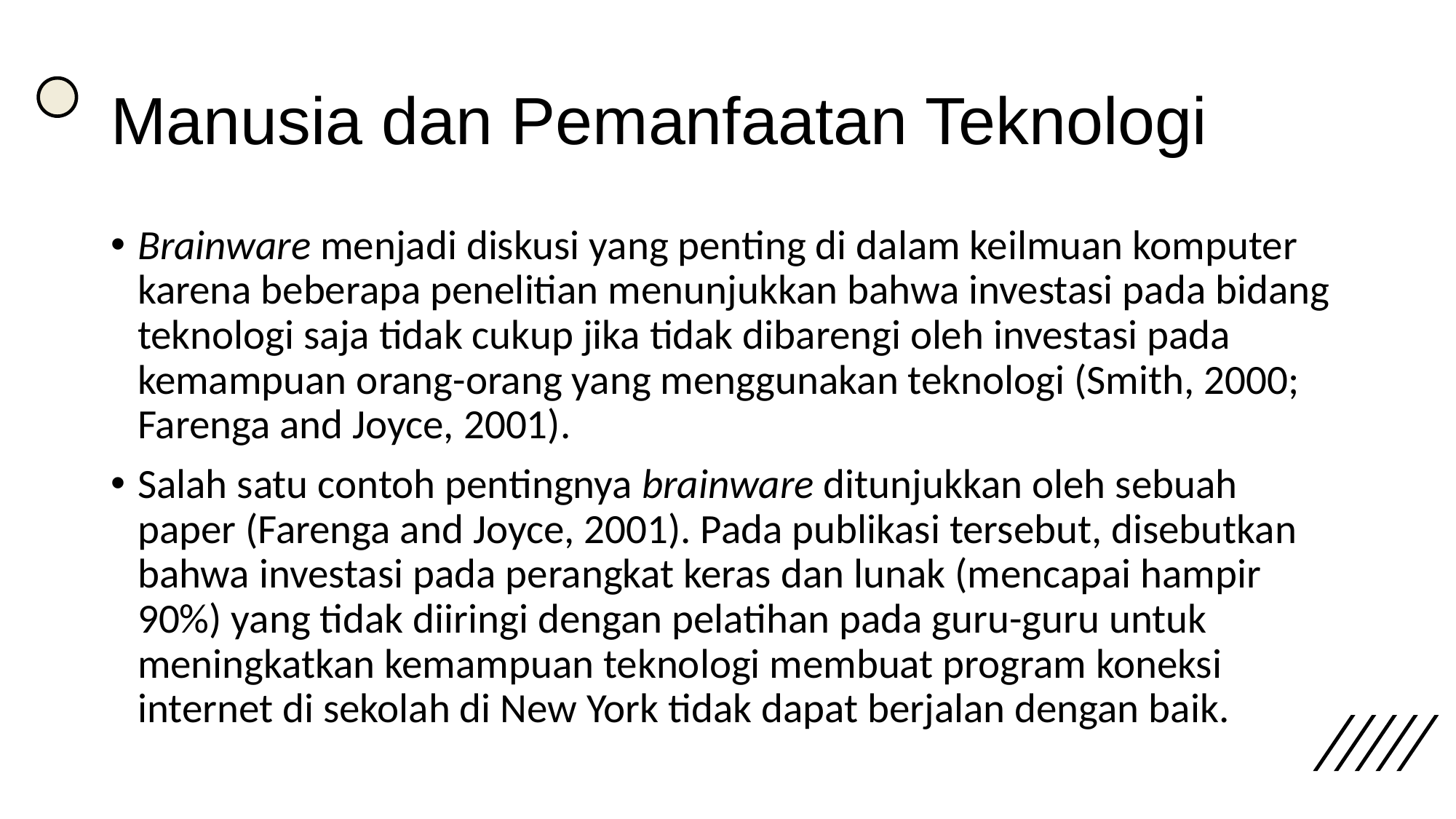

# Manusia dan Pemanfaatan Teknologi
Brainware menjadi diskusi yang penting di dalam keilmuan komputer karena beberapa penelitian menunjukkan bahwa investasi pada bidang teknologi saja tidak cukup jika tidak dibarengi oleh investasi pada kemampuan orang-orang yang menggunakan teknologi (Smith, 2000; Farenga and Joyce, 2001).
Salah satu contoh pentingnya brainware ditunjukkan oleh sebuah paper (Farenga and Joyce, 2001). Pada publikasi tersebut, disebutkan bahwa investasi pada perangkat keras dan lunak (mencapai hampir 90%) yang tidak diiringi dengan pelatihan pada guru-guru untuk meningkatkan kemampuan teknologi membuat program koneksi internet di sekolah di New York tidak dapat berjalan dengan baik.